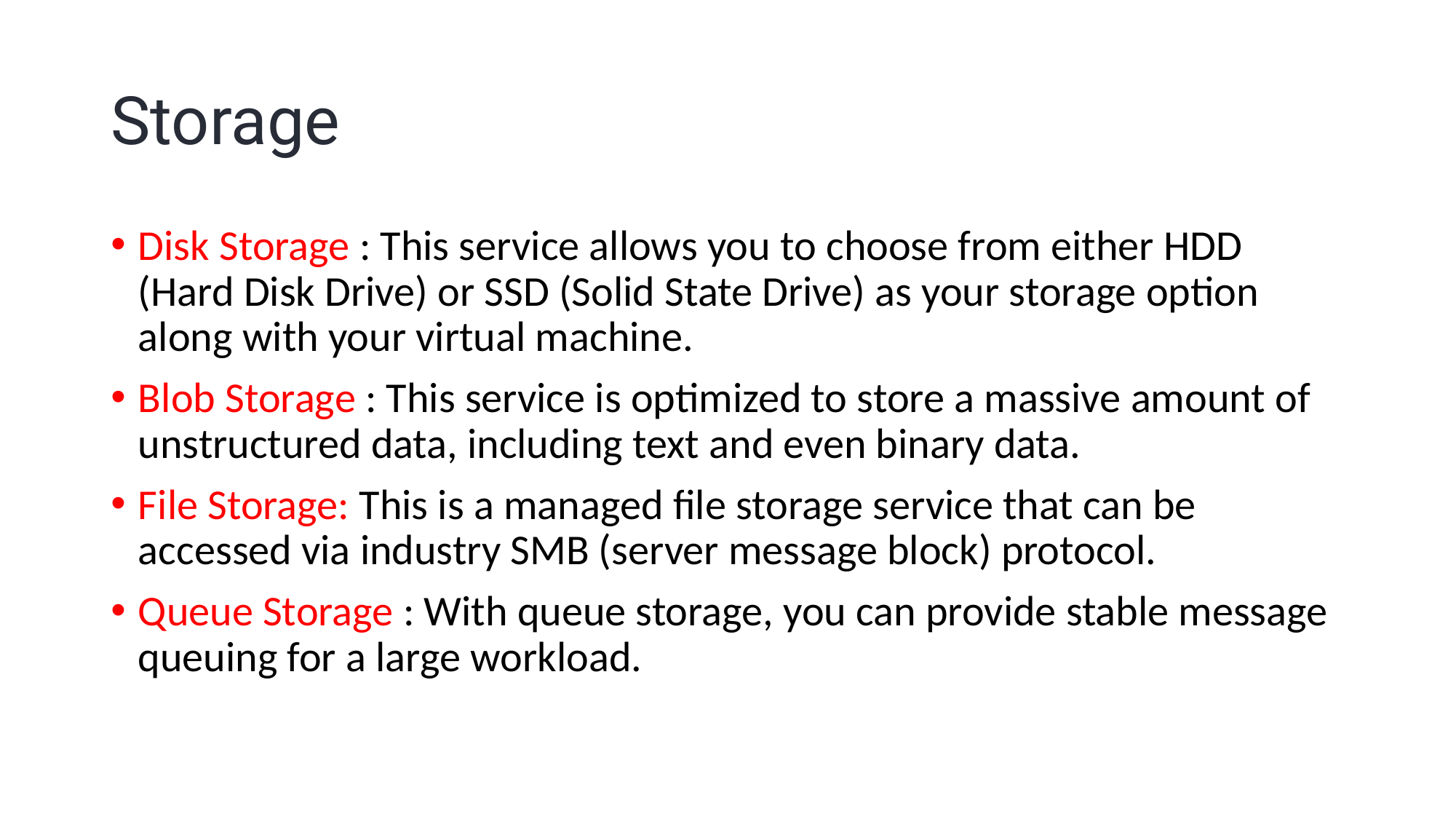

# Storage
Disk Storage : This service allows you to choose from either HDD (Hard Disk Drive) or SSD (Solid State Drive) as your storage option along with your virtual machine.
Blob Storage : This service is optimized to store a massive amount of unstructured data, including text and even binary data.
File Storage: This is a managed file storage service that can be accessed via industry SMB (server message block) protocol.
Queue Storage : With queue storage, you can provide stable message queuing for a large workload.